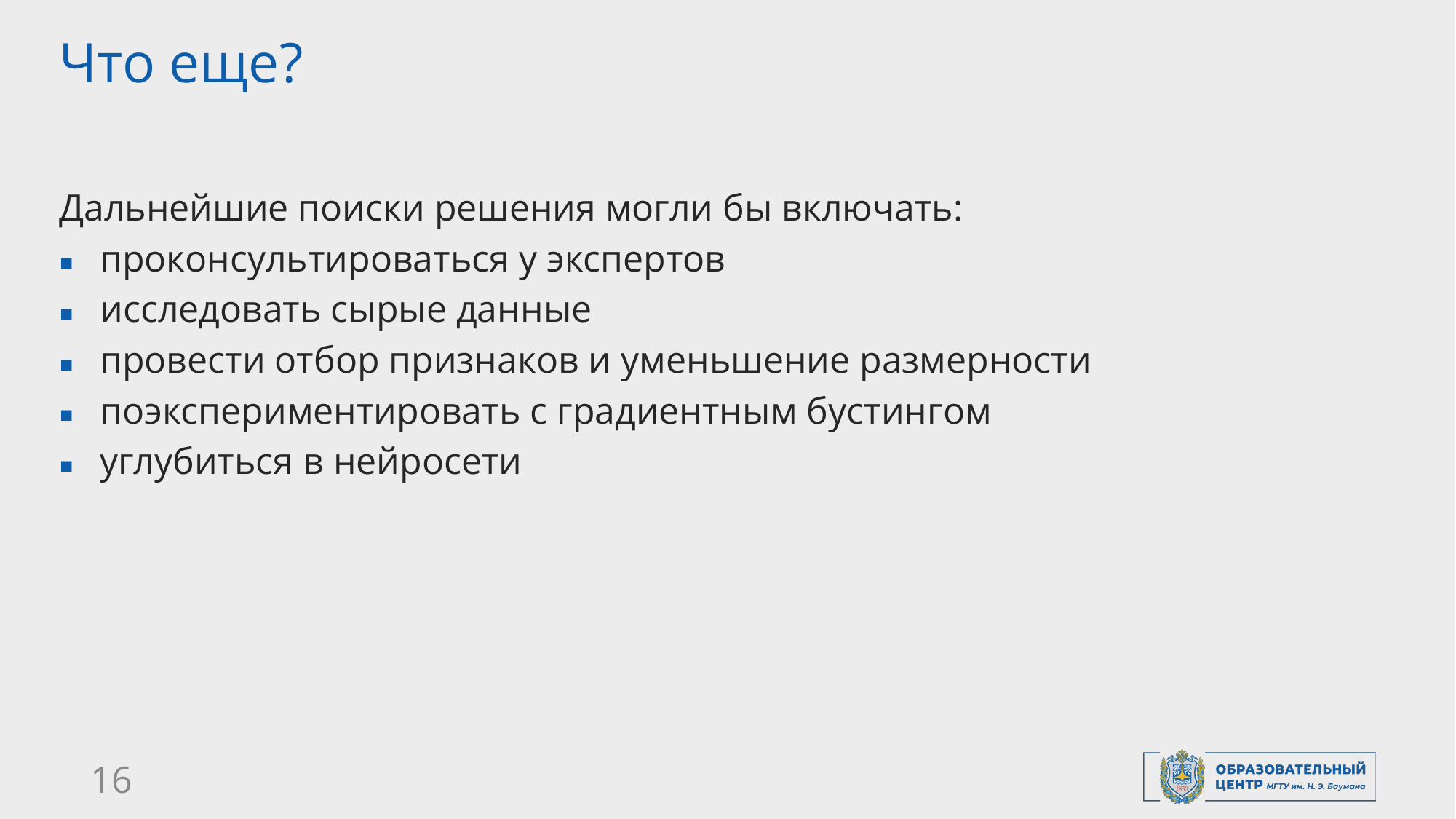

# Что еще?

Дальнейшие поиски решения могли бы включать:
проконсультироваться у экспертов
исследовать сырые данные
провести отбор признаков и уменьшение размерности
поэкспериментировать с градиентным бустингом
углубиться в нейросети

16